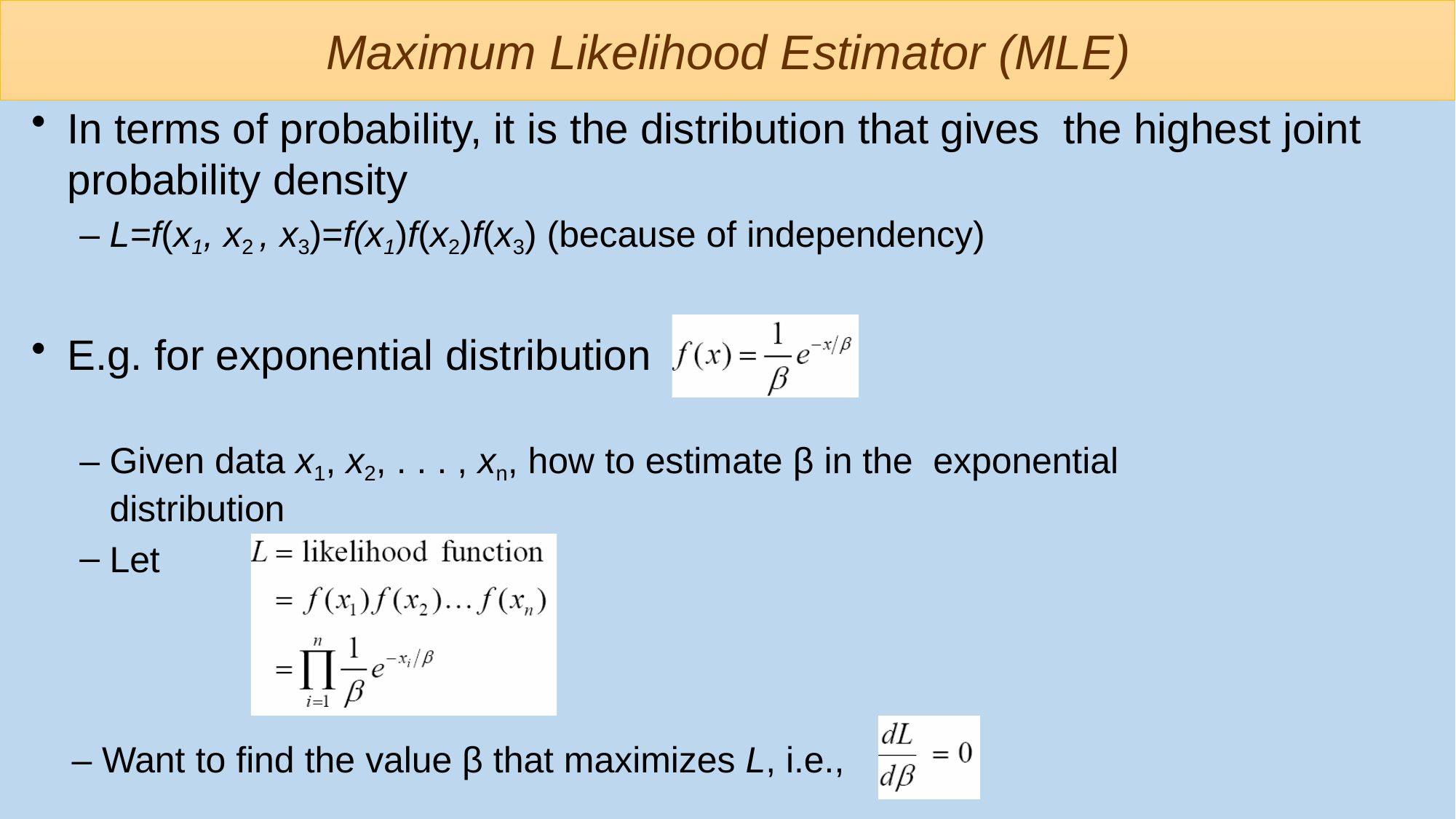

# Maximum Likelihood Estimator (MLE)
In terms of probability, it is the distribution that gives  the highest joint probability density
L=f(x1, x2 , x3)=f(x1)f(x2)f(x3) (because of independency)

E.g. for exponential distribution

Given data x1, x2, . . . , xn, how to estimate β in the  exponential distribution
Let

– Want to find the value β that maximizes L, i.e.,